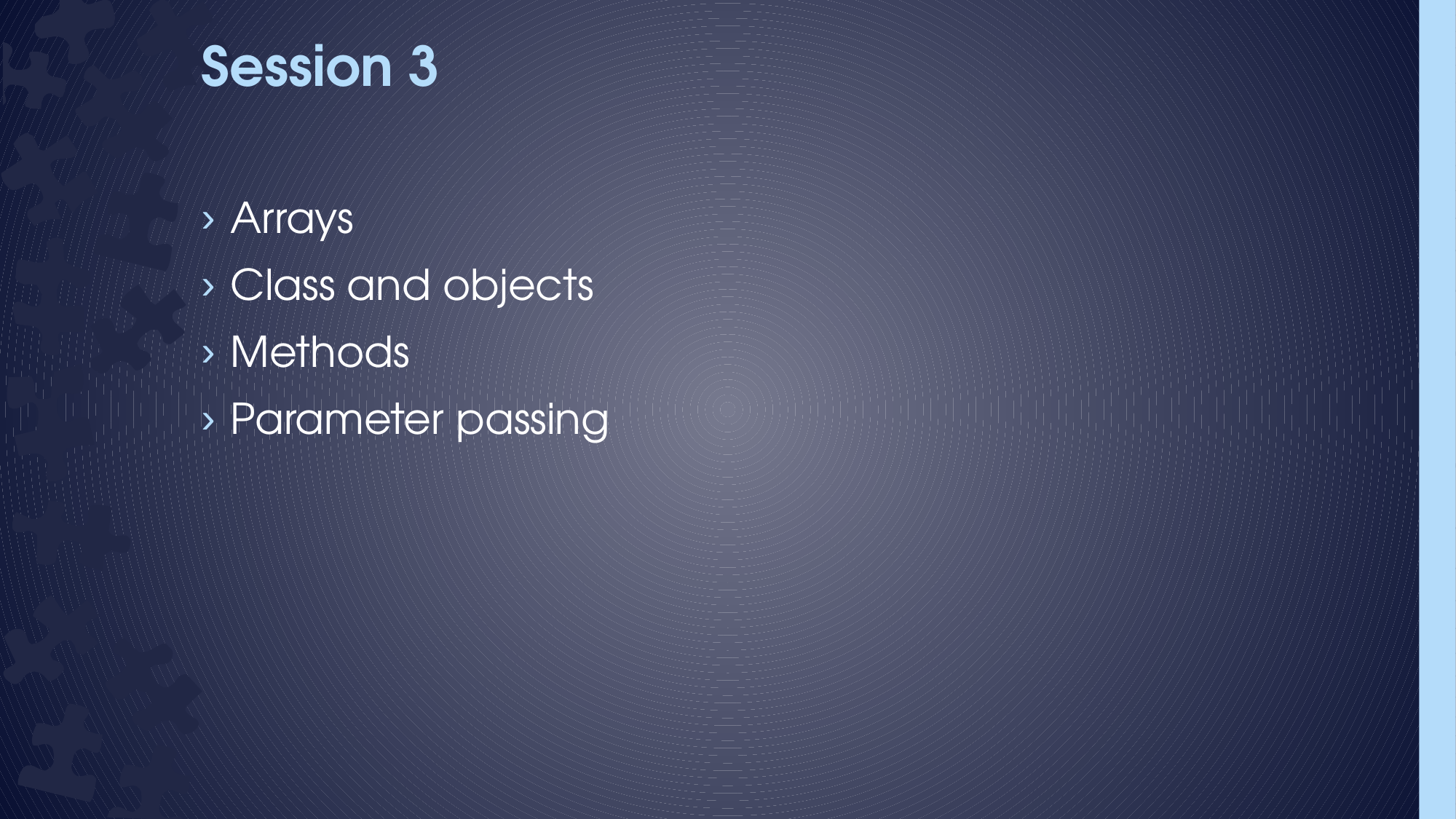

# Session 3
Arrays
Class and objects
Methods
Parameter passing